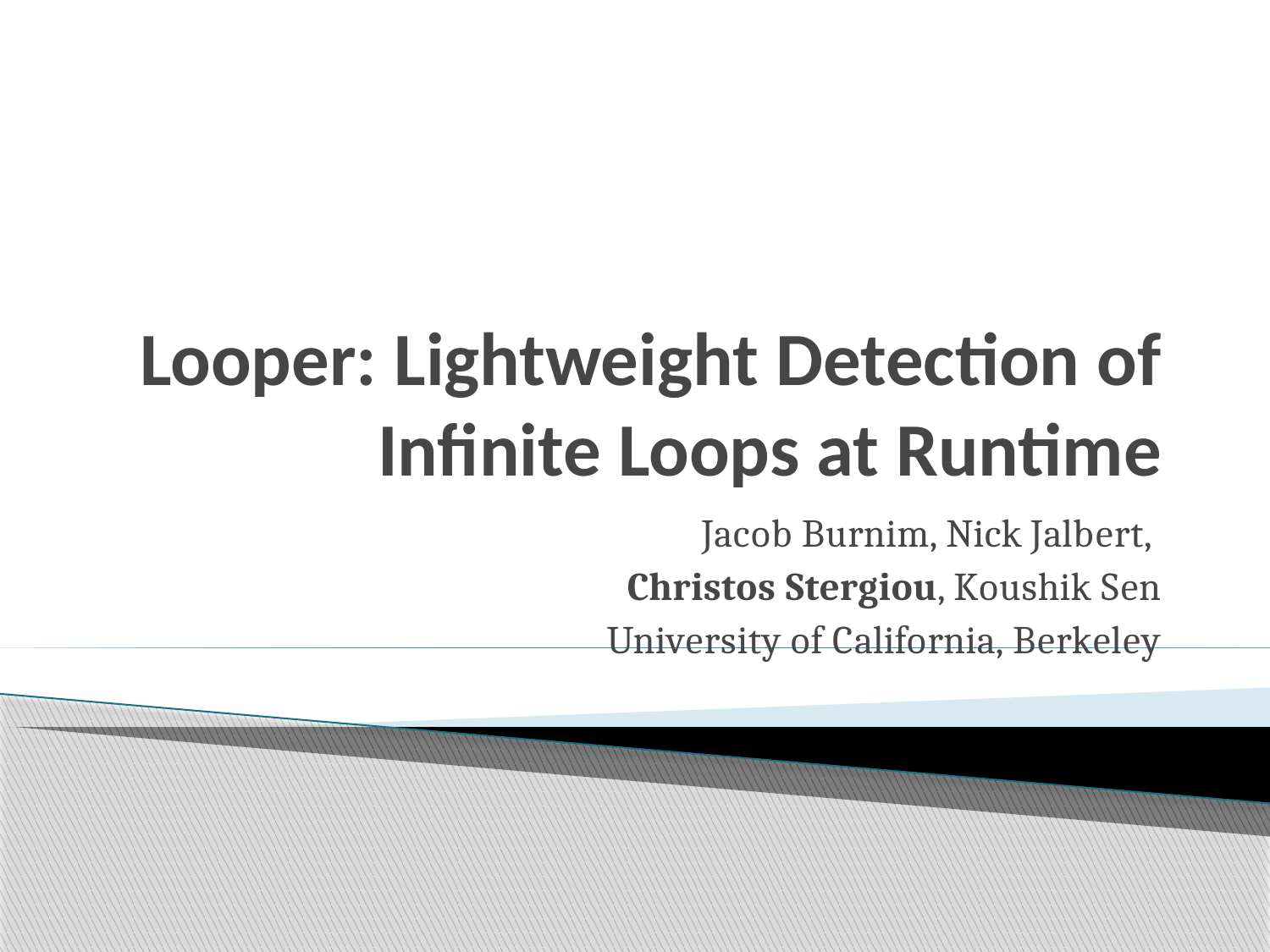

# Looper: Lightweight Detection of Infinite Loops at Runtime
Jacob Burnim, Nick Jalbert,
Christos Stergiou, Koushik Sen
University of California, Berkeley